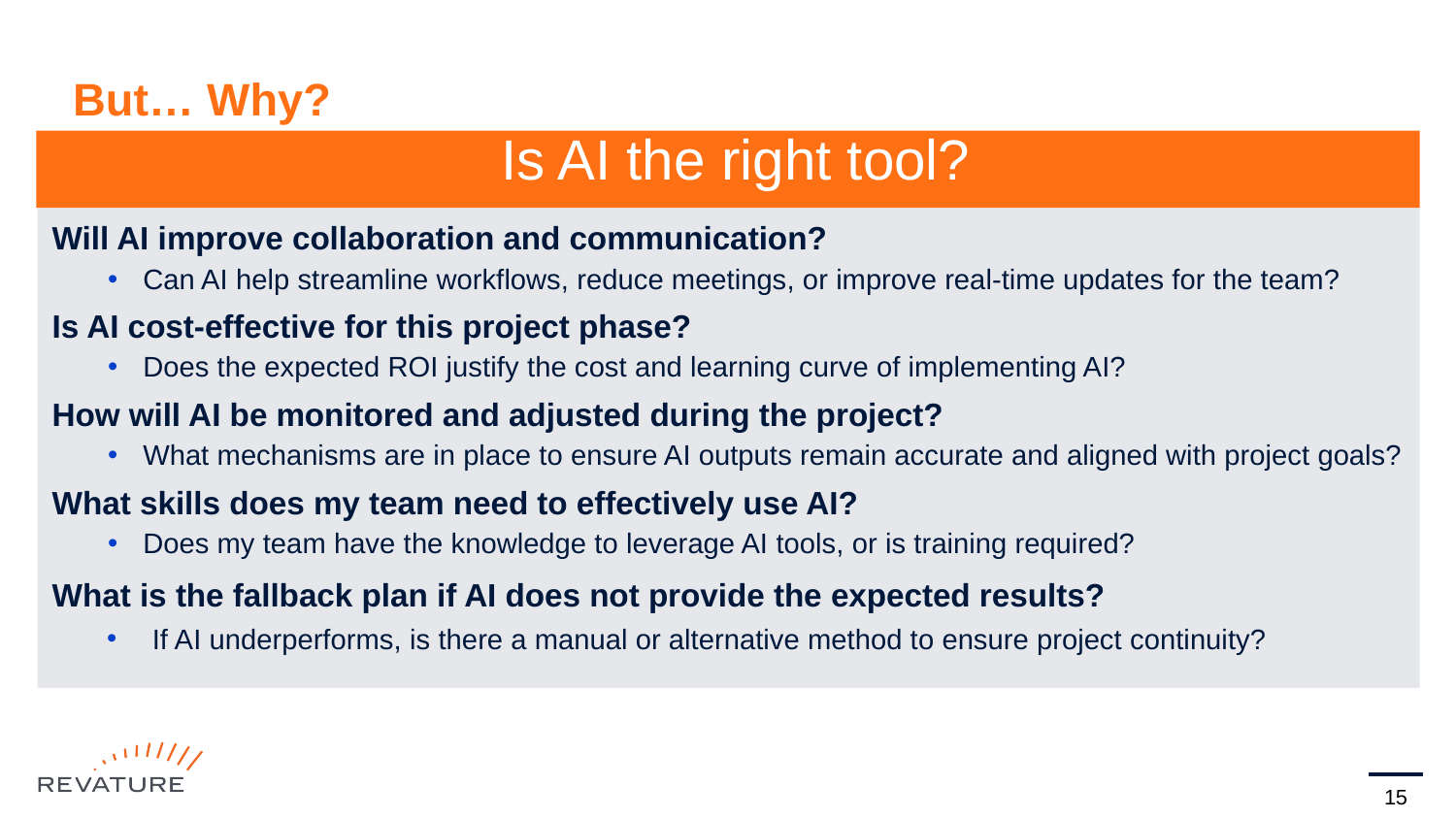

# But… Why?
 Is AI the right tool?
Will AI improve collaboration and communication?
Can AI help streamline workflows, reduce meetings, or improve real-time updates for the team?
Is AI cost-effective for this project phase?
Does the expected ROI justify the cost and learning curve of implementing AI?
How will AI be monitored and adjusted during the project?
What mechanisms are in place to ensure AI outputs remain accurate and aligned with project goals?
What skills does my team need to effectively use AI?
Does my team have the knowledge to leverage AI tools, or is training required?
What is the fallback plan if AI does not provide the expected results?
If AI underperforms, is there a manual or alternative method to ensure project continuity?